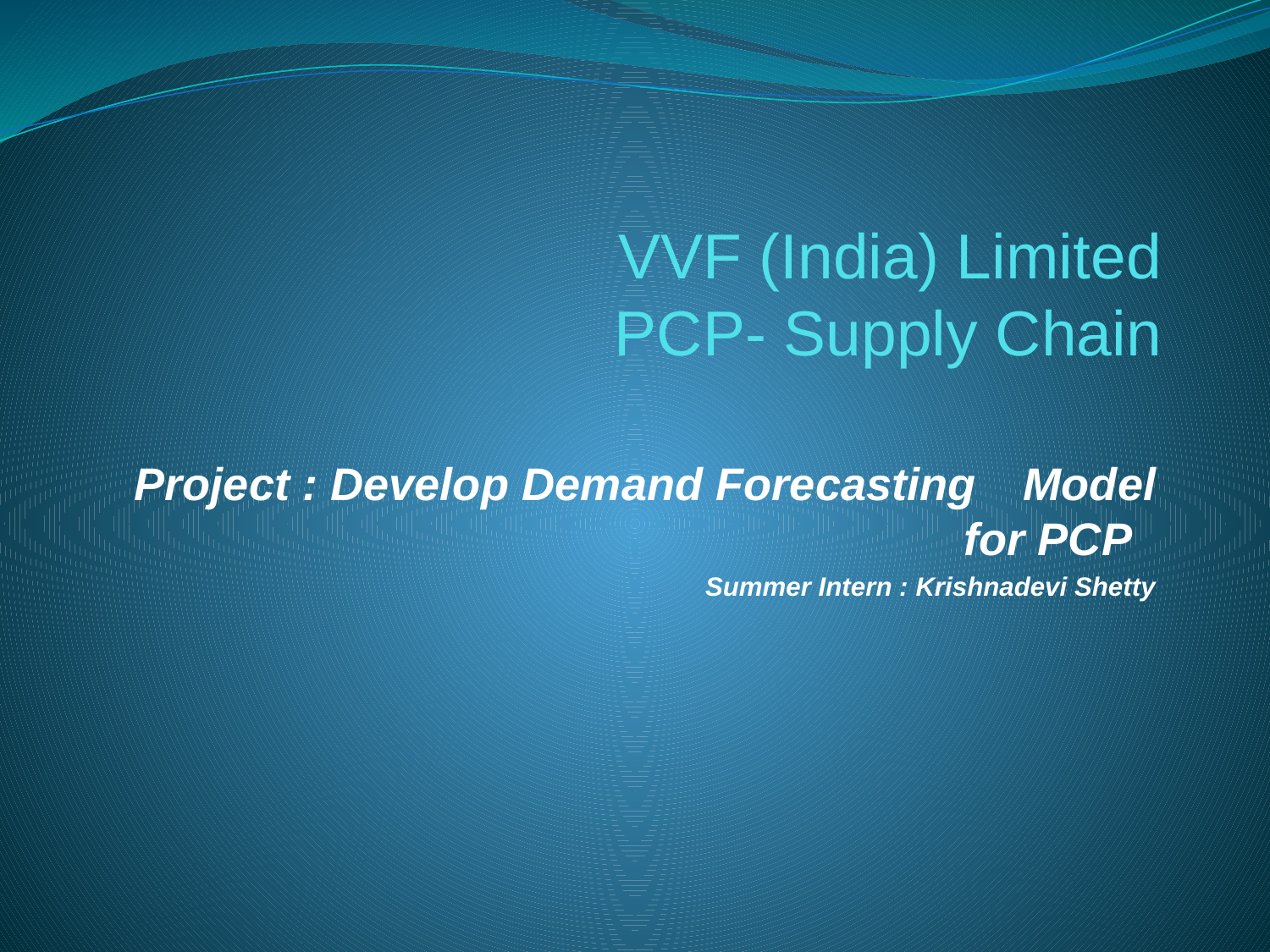

# VVF (India) Limited PCP- Supply Chain
Project : Develop Demand Forecasting 	Model for PCP
Summer Intern : Krishnadevi Shetty